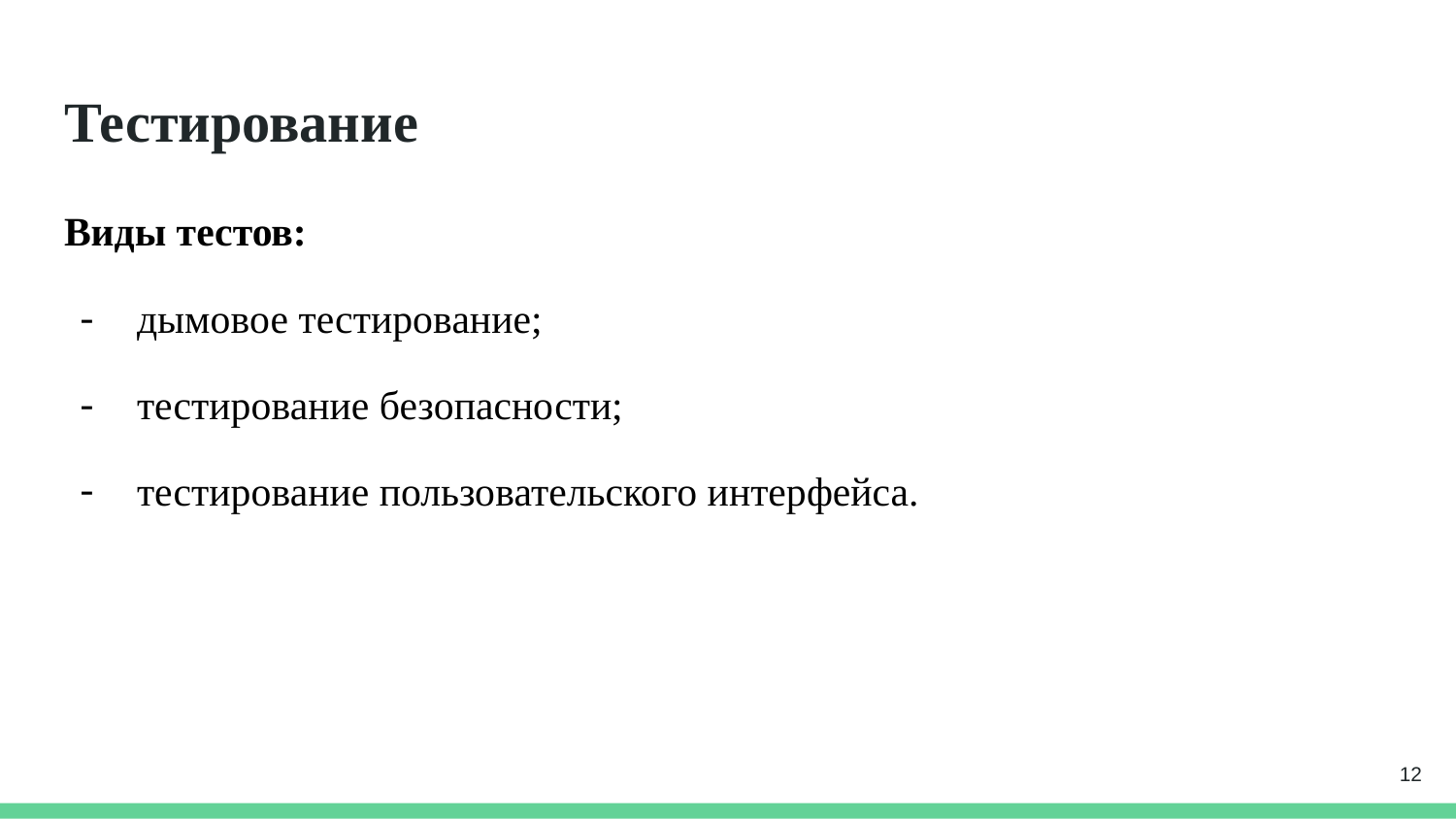

# Тестирование
Виды тестов:
дымовое тестирование;
тестирование безопасности;
тестирование пользовательского интерфейса.
12